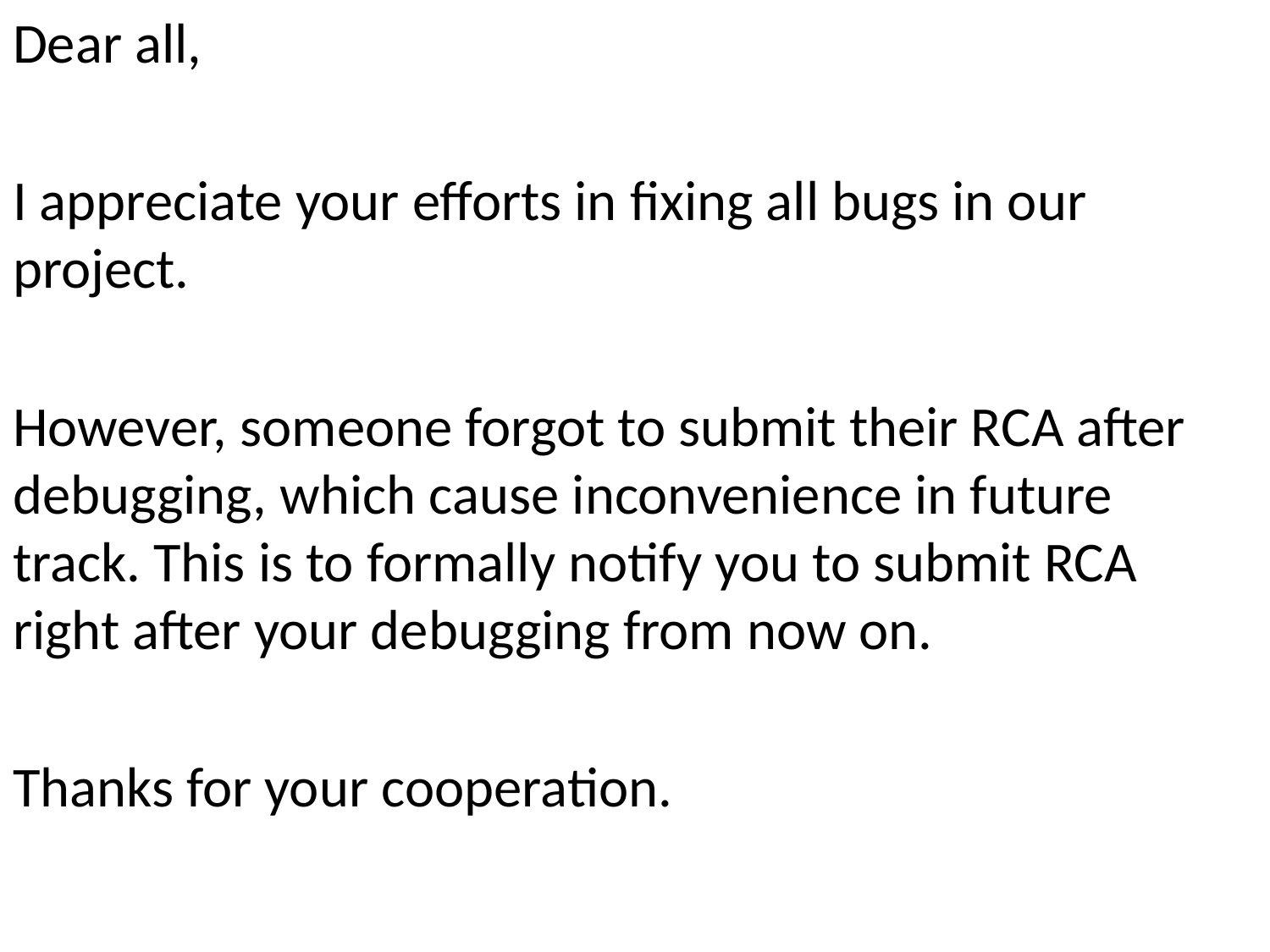

Dear all,

I appreciate your efforts in fixing all bugs in our project.

However, someone forgot to submit their RCA after debugging, which cause inconvenience in future track. This is to formally notify you to submit RCA right after your debugging from now on.

Thanks for your cooperation.